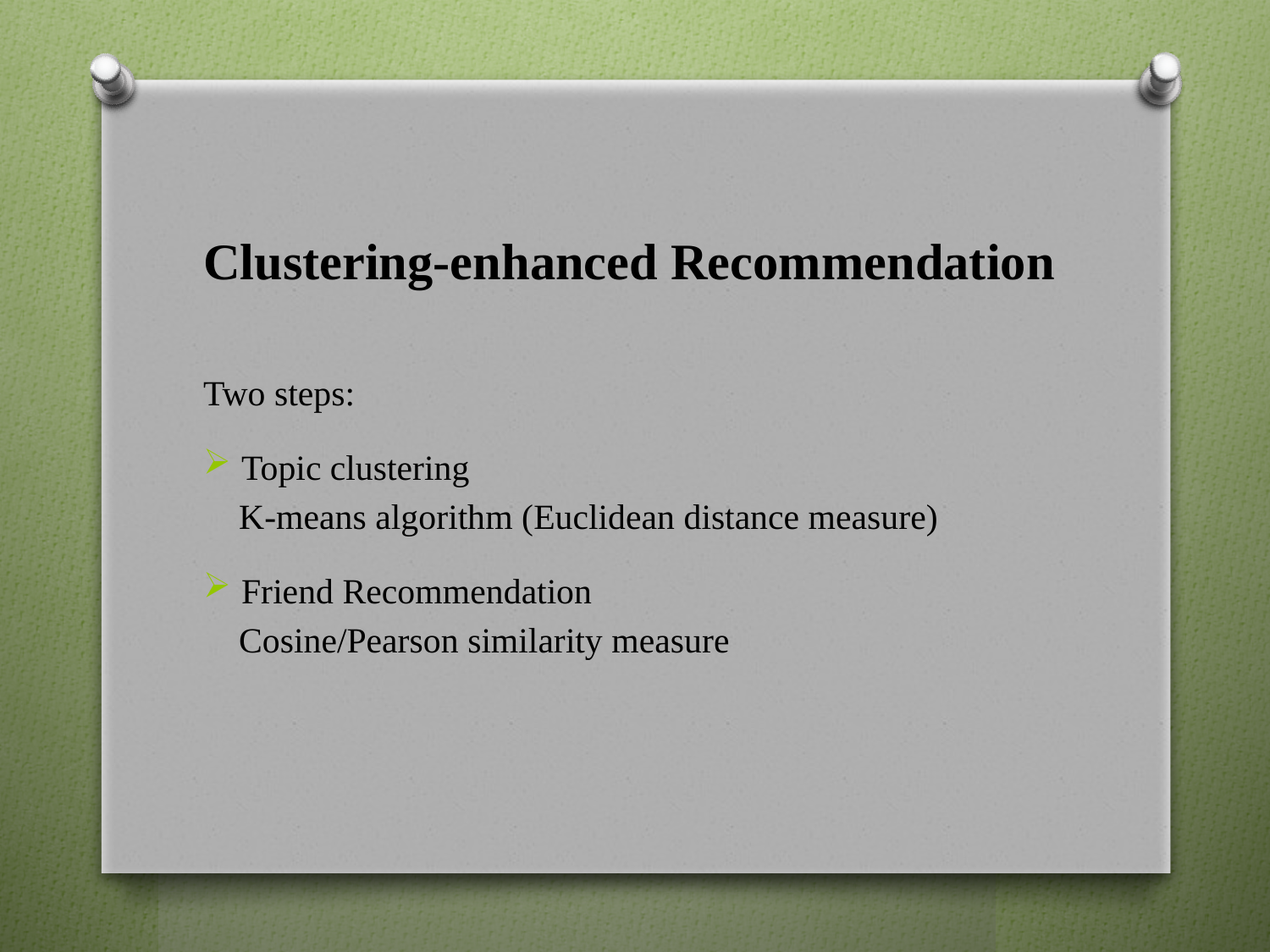

Clustering-enhanced Recommendation

Two steps:

Topic clustering
    K-means algorithm (Euclidean distance measure)

Friend Recommendation
    Cosine/Pearson similarity measure